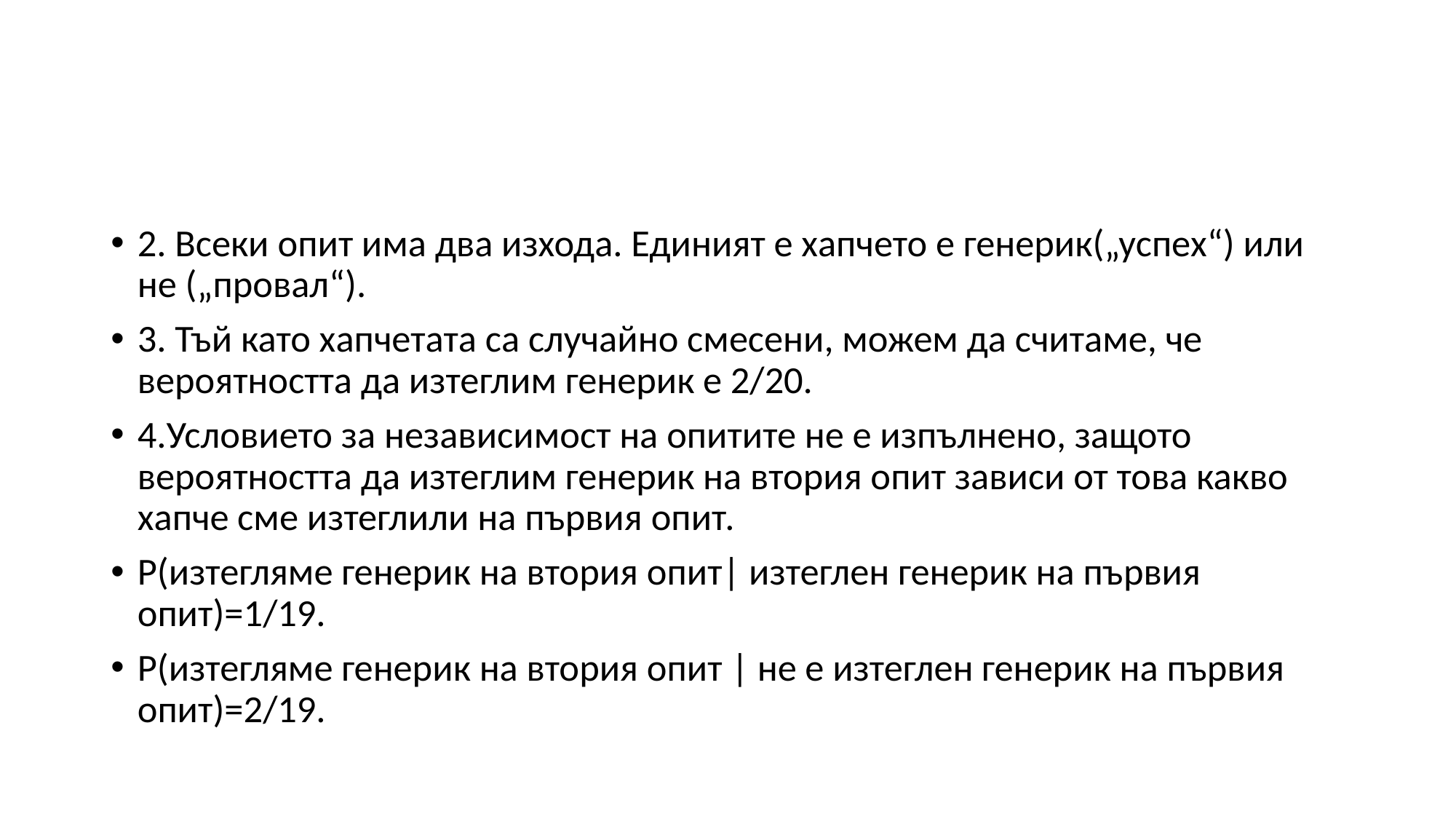

#
2. Всеки опит има два изхода. Единият е хапчето е генерик(„успех“) или не („провал“).
3. Тъй като хапчетата са случайно смесени, можем да считаме, че вероятността да изтеглим генерик е 2/20.
4.Условието за независимост на опитите не е изпълнено, защото вероятността да изтеглим генерик на втория опит зависи от това какво хапче сме изтеглили на първия опит.
P(изтегляме генерик на втория опит| изтеглен генерик на първия опит)=1/19.
P(изтегляме генерик на втория опит | не е изтеглен генерик на първия опит)=2/19.